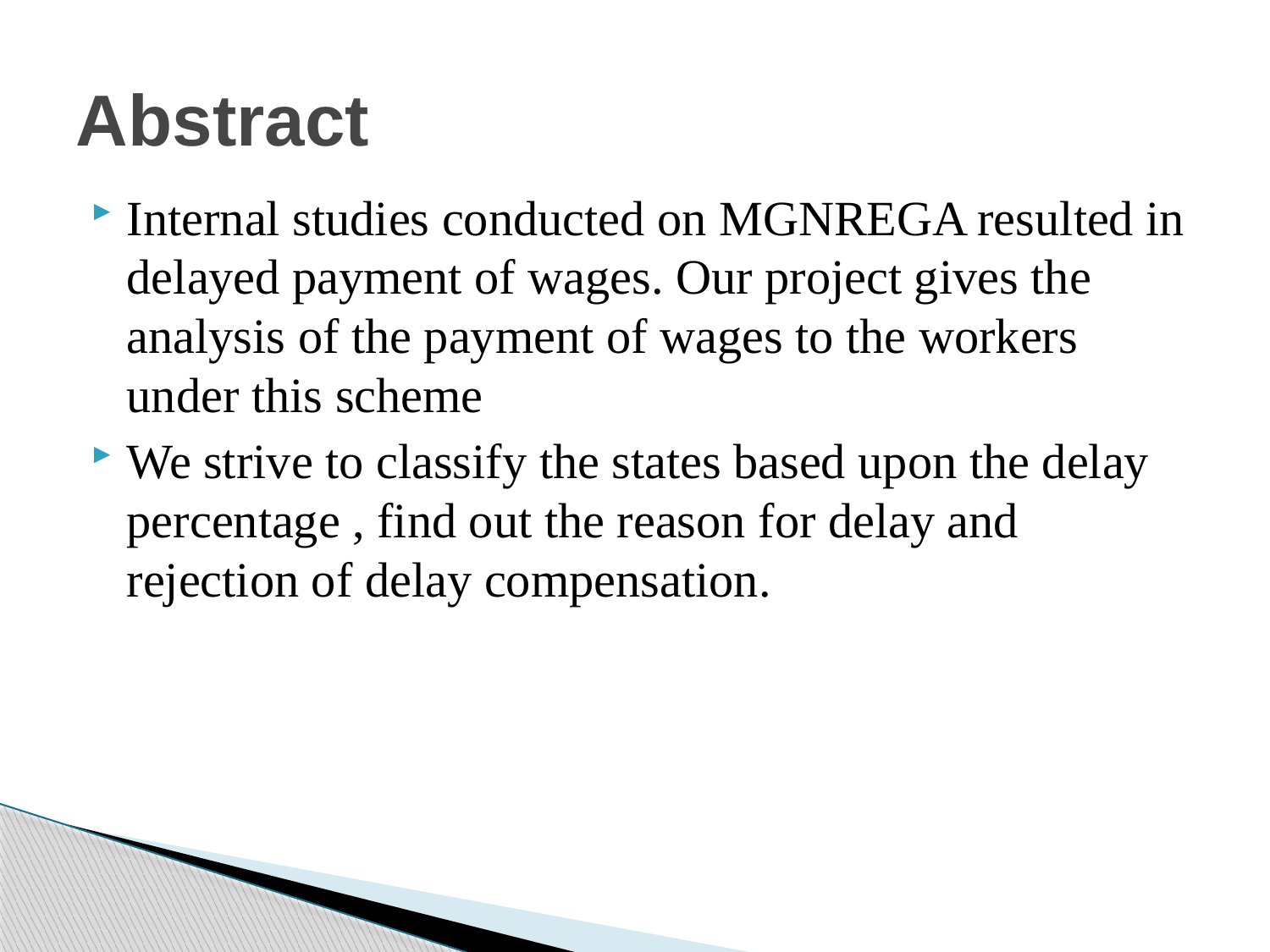

# Abstract
Internal studies conducted on MGNREGA resulted in delayed payment of wages. Our project gives the analysis of the payment of wages to the workers under this scheme
We strive to classify the states based upon the delay percentage , find out the reason for delay and rejection of delay compensation.